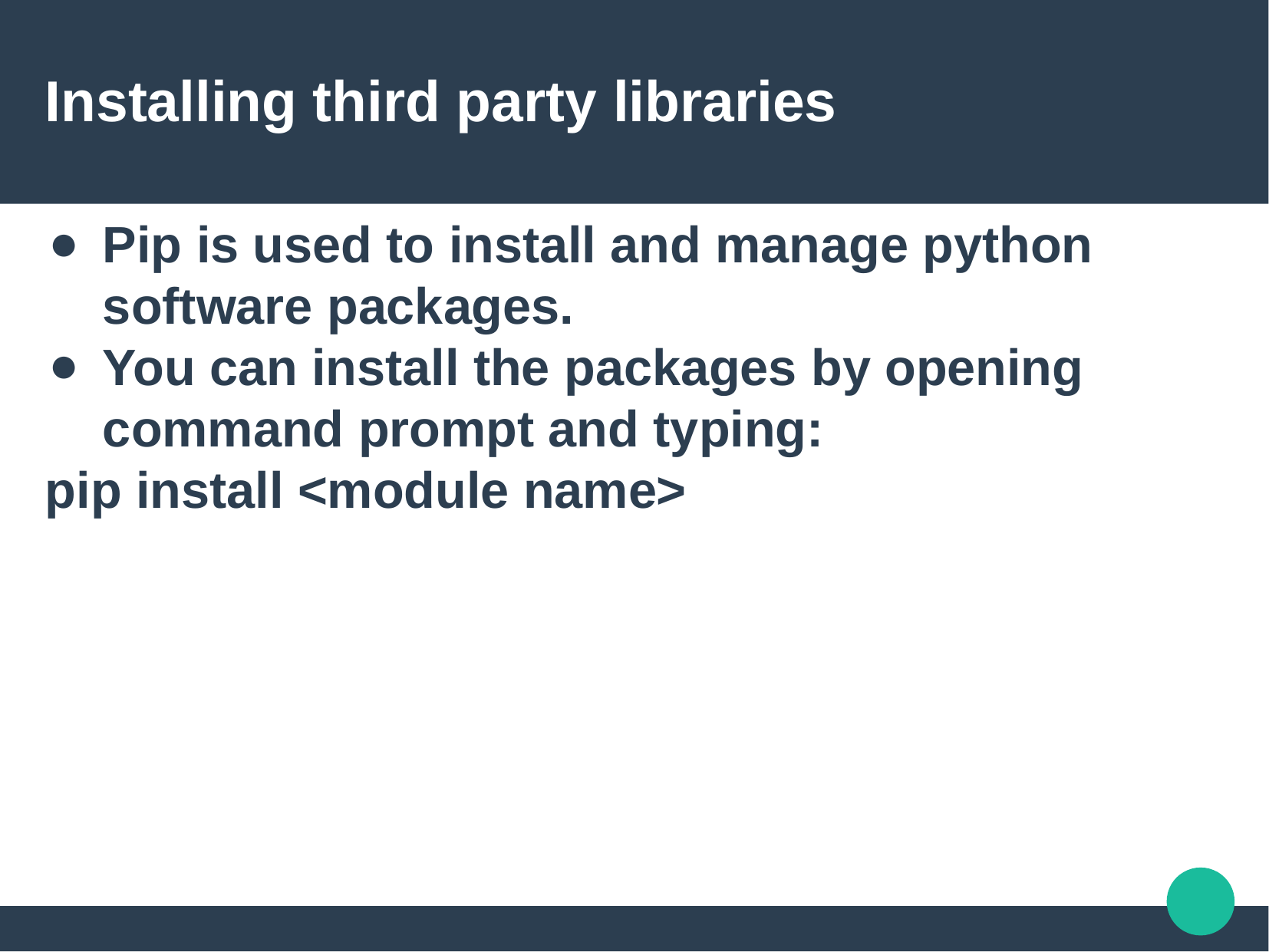

Installing third party libraries
Pip is used to install and manage python software packages.
You can install the packages by opening command prompt and typing:
pip install <module name>